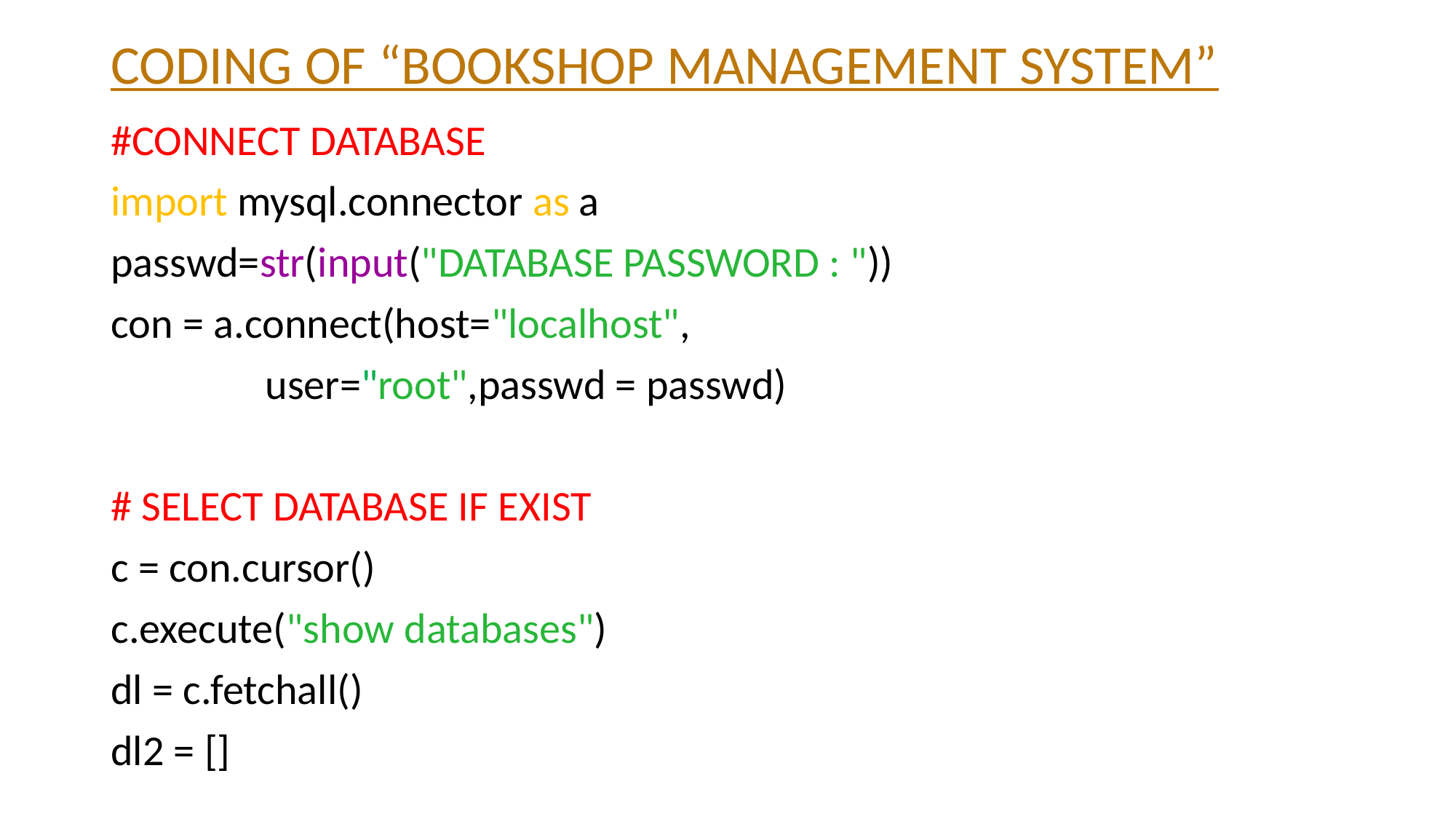

# CODING OF “BOOKSHOP MANAGEMENT SYSTEM”
#CONNECT DATABASE
import mysql.connector as a
passwd=str(input("DATABASE PASSWORD : "))
con = a.connect(host="localhost",
                user="root",passwd = passwd)

# SELECT DATABASE IF EXIST
c = con.cursor()
c.execute("show databases")
dl = c.fetchall()
dl2 = []